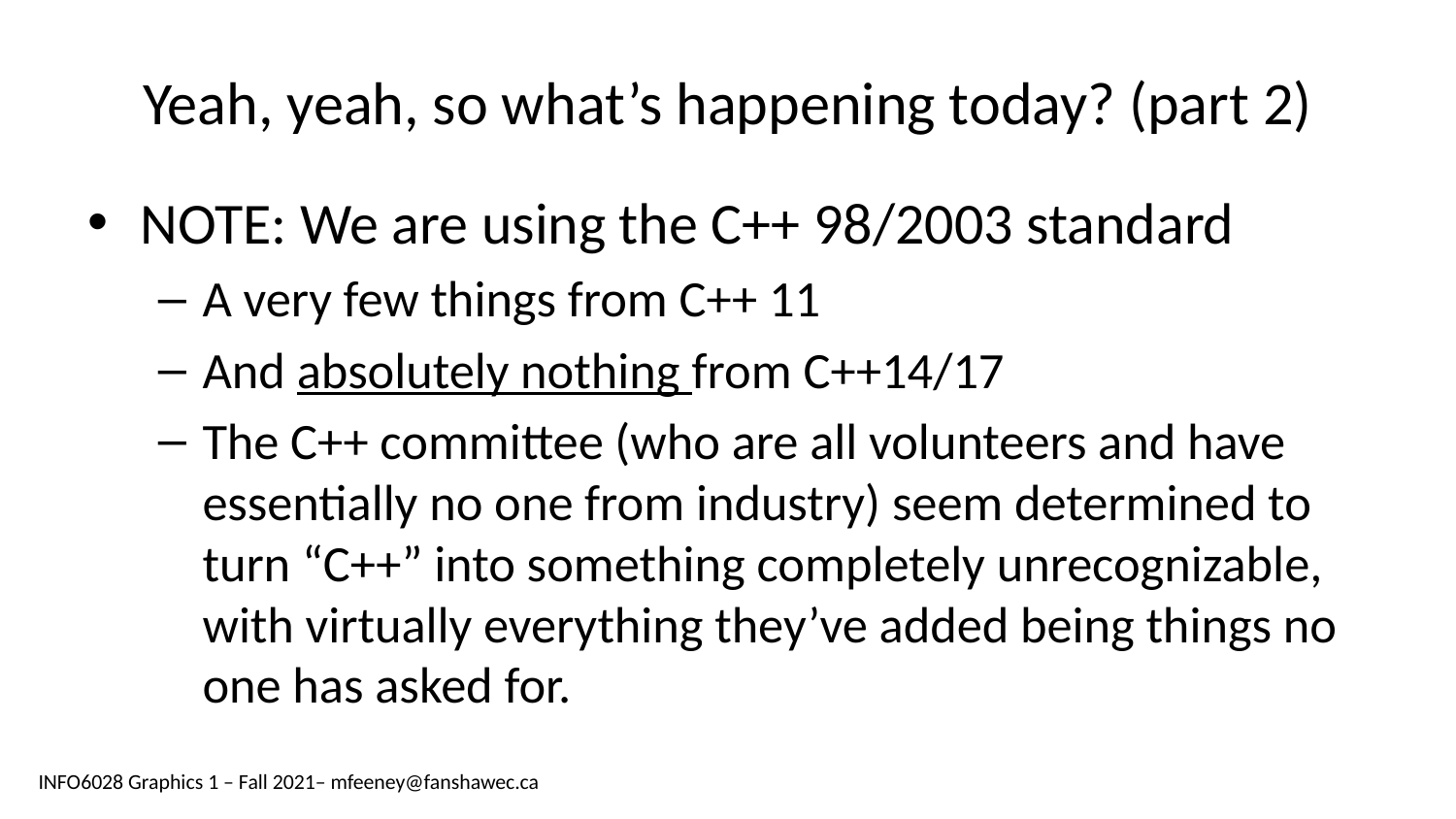

# Yeah, yeah, so what’s happening today? (part 2)
NOTE: We are using the C++ 98/2003 standard
A very few things from C++ 11
And absolutely nothing from C++14/17
The C++ committee (who are all volunteers and have essentially no one from industry) seem determined to turn “C++” into something completely unrecognizable, with virtually everything they’ve added being things no one has asked for.